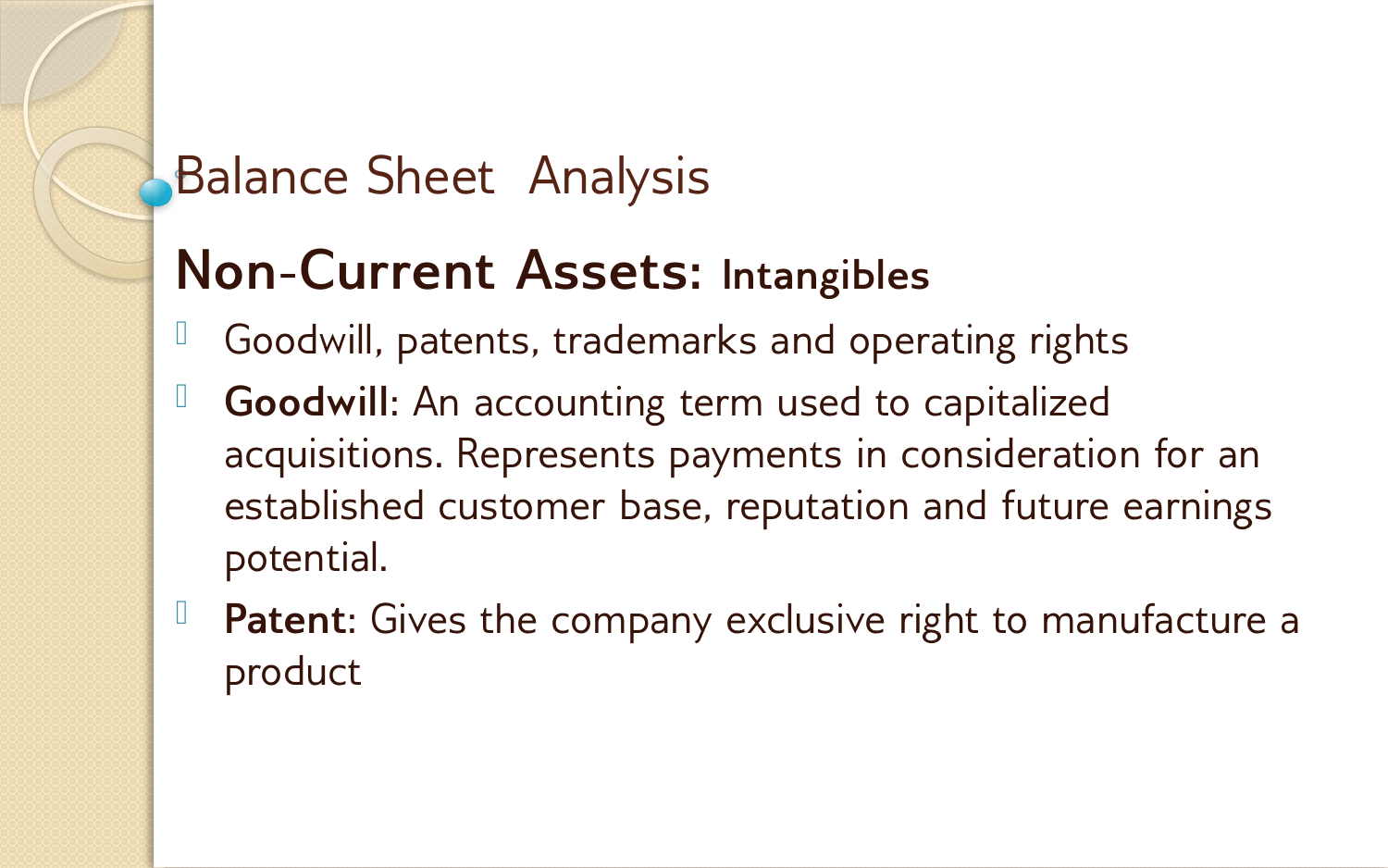

# Balance Sheet  Analysis
Non-Current Assets: Intangibles
Goodwill, patents, trademarks and operating rights
Goodwill: An accounting term used to capitalized acquisitions. Represents payments in consideration for an established customer base, reputation and future earnings potential.
Patent: Gives the company exclusive right to manufacture a product